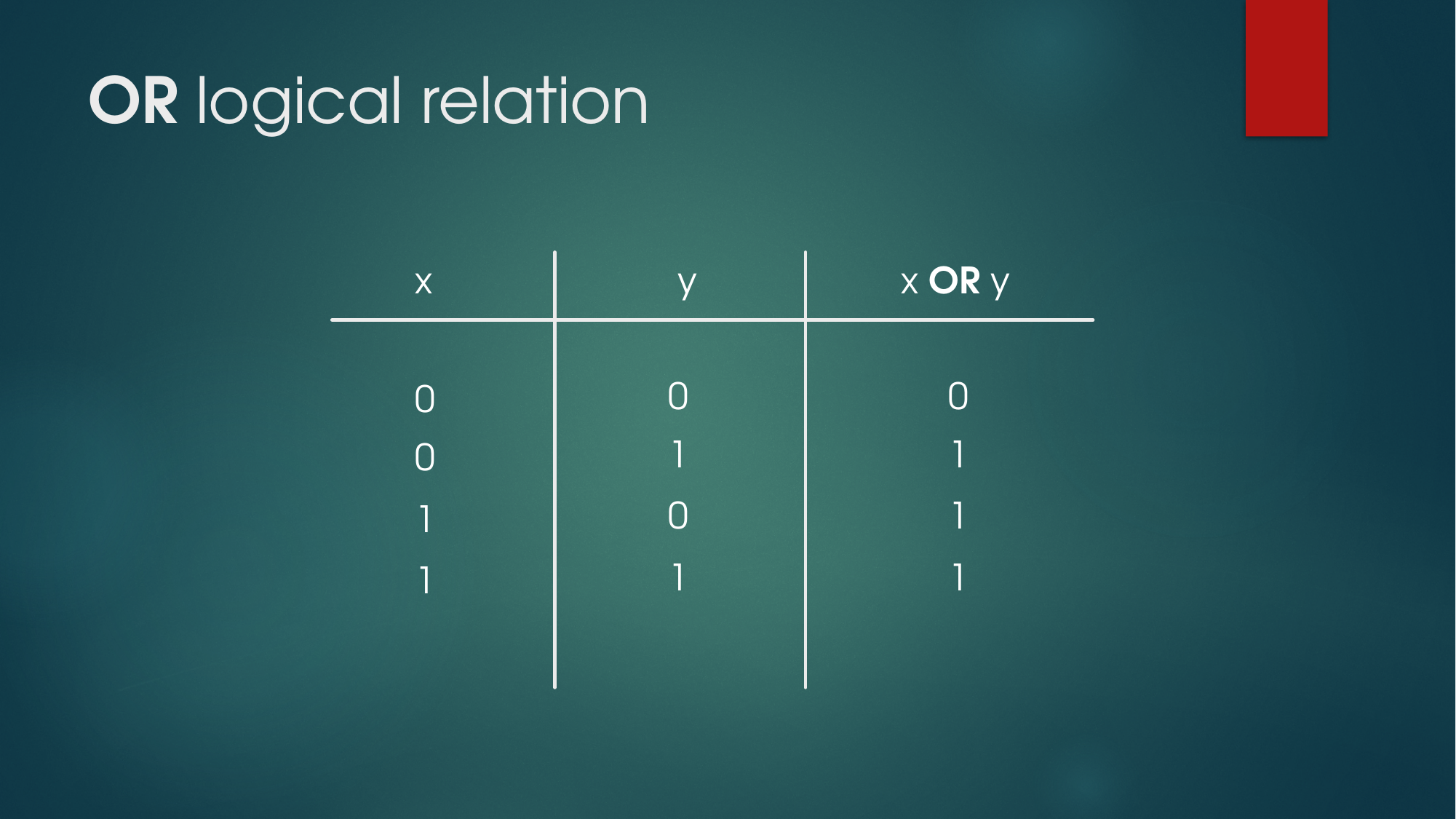

# OR logical relation
x
y
x OR y
0
0
0
1
1
0
0
1
1
1
1
1